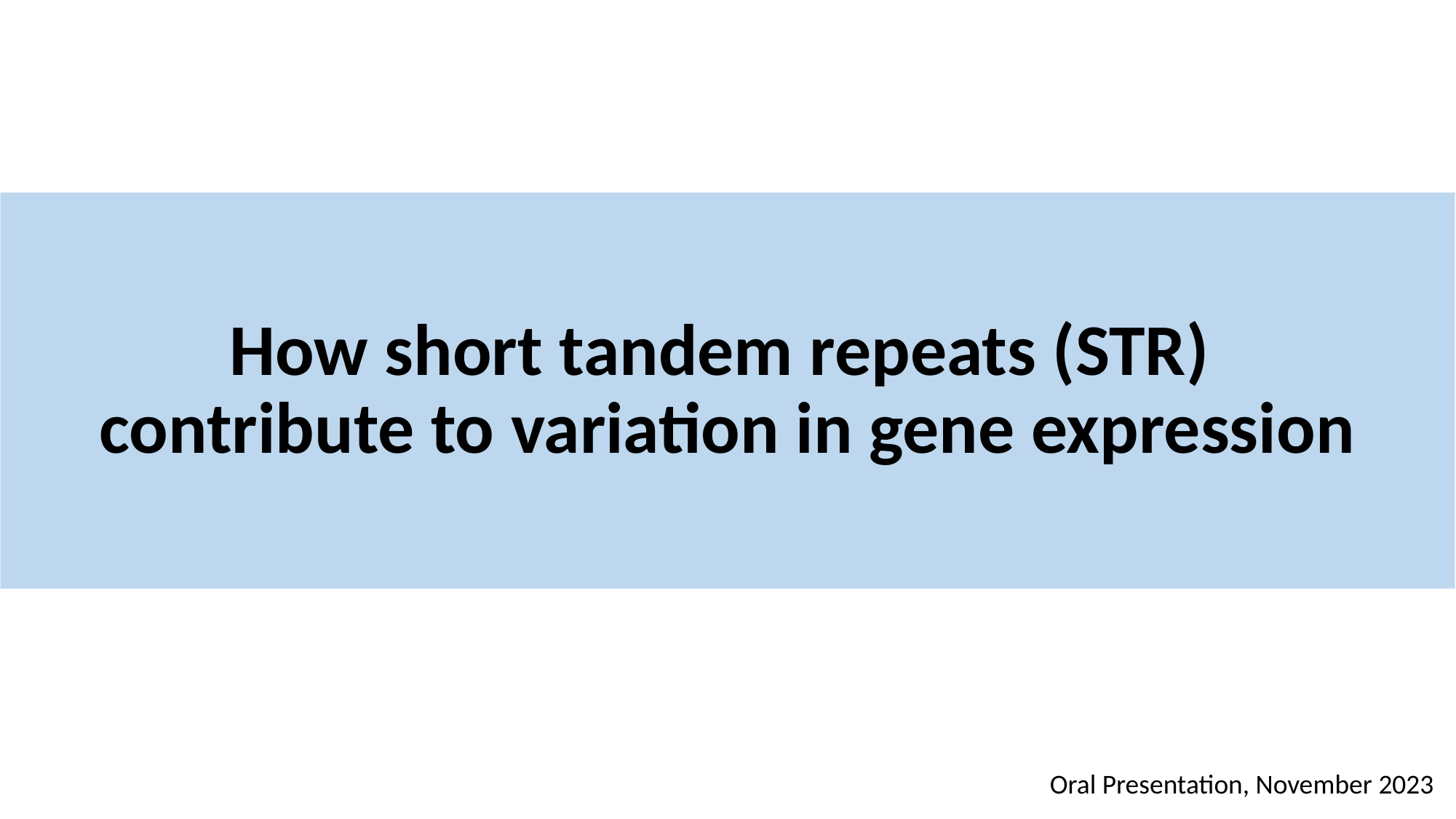

# How short tandem repeats (STR) contribute to variation in gene expression
Oral Presentation, November 2023